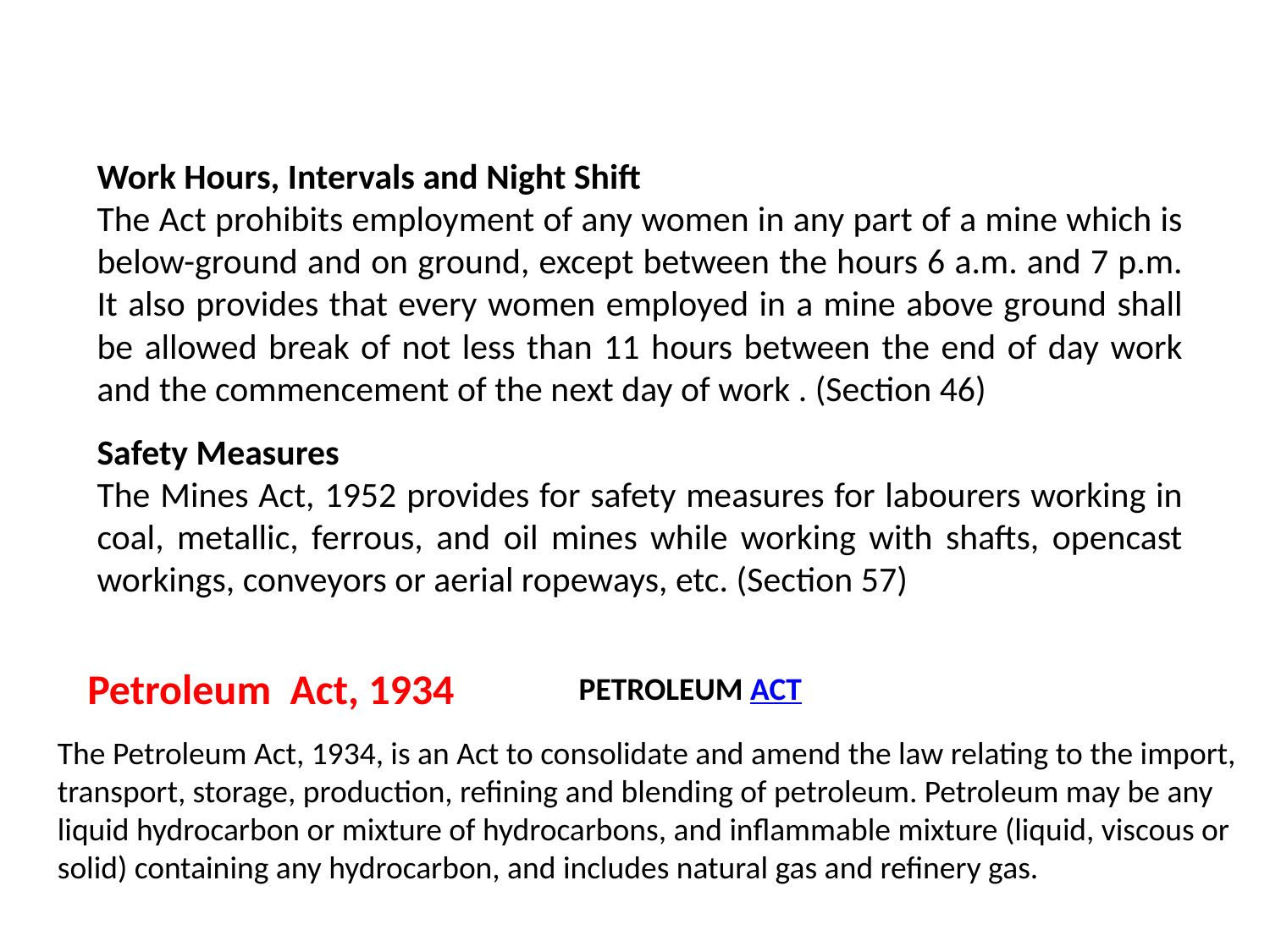

Work Hours, Intervals and Night Shift
The Act prohibits employment of any women in any part of a mine which is below-ground and on ground, except between the hours 6 a.m. and 7 p.m. It also provides that every women employed in a mine above ground shall be allowed break of not less than 11 hours between the end of day work and the commencement of the next day of work . (Section 46)
Safety Measures
The Mines Act, 1952 provides for safety measures for labourers working in coal, metallic, ferrous, and oil mines while working with shafts, opencast workings, conveyors or aerial ropeways, etc. (Section 57)
Petroleum  Act, 1934
PETROLEUM ACT
The Petroleum Act, 1934, is an Act to consolidate and amend the law relating to the import, transport, storage, production, refining and blending of petroleum. Petroleum may be any liquid hydrocarbon or mixture of hydrocarbons, and inflammable mixture (liquid, viscous or solid) containing any hydrocarbon, and includes natural gas and refinery gas.